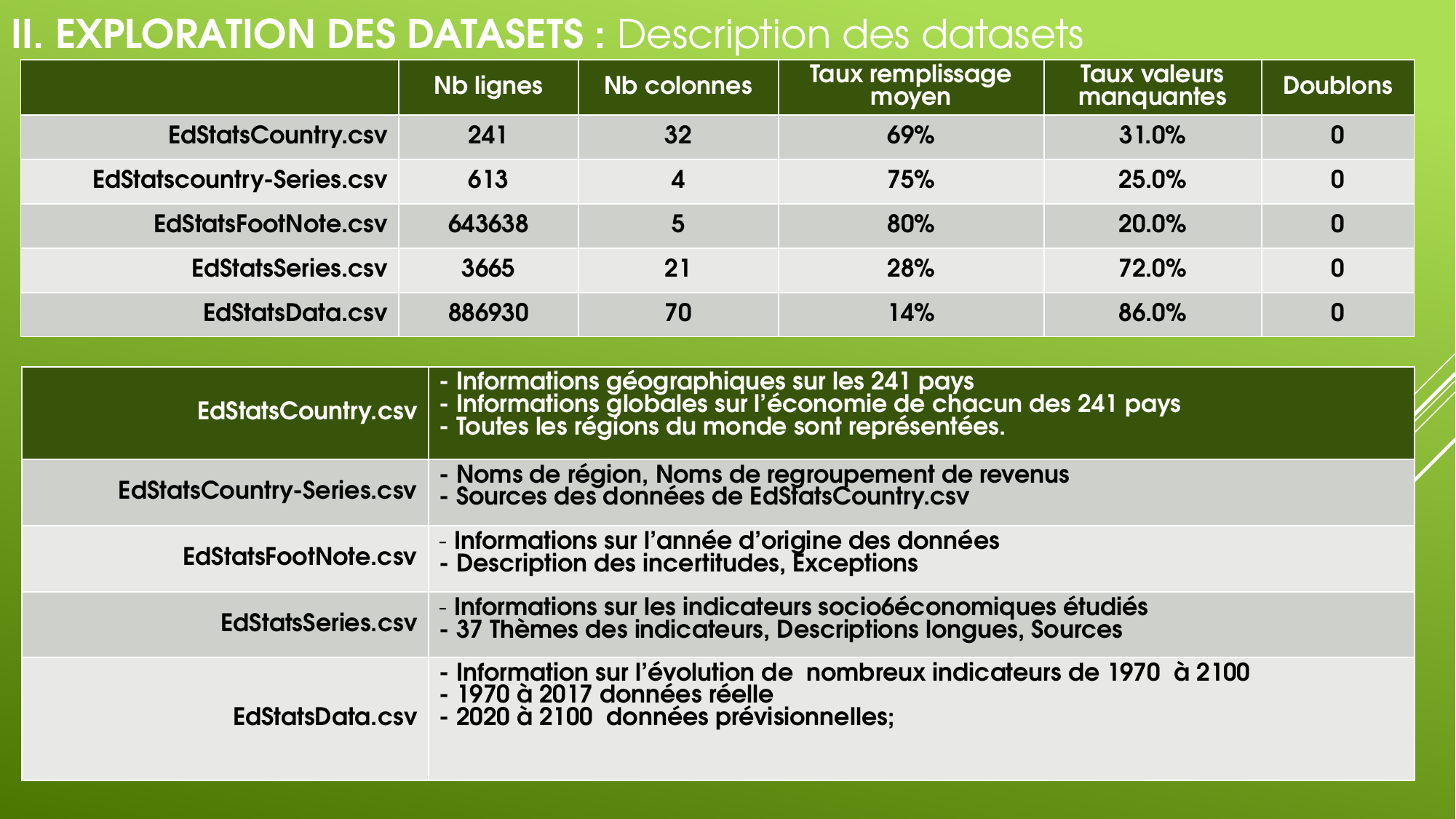

# II. Exploration des Datasets : Description des datasets
|  | Nb lignes | Nb colonnes | Taux remplissage moyen | Taux valeurs manquantes | Doublons |
| --- | --- | --- | --- | --- | --- |
| EdStatsCountry.csv | 241 | 32 | 69% | 31.0% | 0 |
| EdStatscountry-Series.csv | 613 | 4 | 75% | 25.0% | 0 |
| EdStatsFootNote.csv | 643638 | 5 | 80% | 20.0% | 0 |
| EdStatsSeries.csv | 3665 | 21 | 28% | 72.0% | 0 |
| EdStatsData.csv | 886930 | 70 | 14% | 86.0% | 0 |
| EdStatsCountry.csv | - Informations géographiques sur les 241 pays - Informations globales sur l’économie de chacun des 241 pays - Toutes les régions du monde sont représentées. |
| --- | --- |
| EdStatsCountry-Series.csv | - Noms de région, Noms de regroupement de revenus - Sources des données de EdStatsCountry.csv |
| EdStatsFootNote.csv | - Informations sur l’année d’origine des données - Description des incertitudes, Exceptions |
| EdStatsSeries.csv | - Informations sur les indicateurs socio6économiques étudiés - 37 Thèmes des indicateurs, Descriptions longues, Sources |
| EdStatsData.csv | - Information sur l’évolution de nombreux indicateurs de 1970 à 2100 - 1970 à 2017 données réelle - 2020 à 2100 données prévisionnelles; |